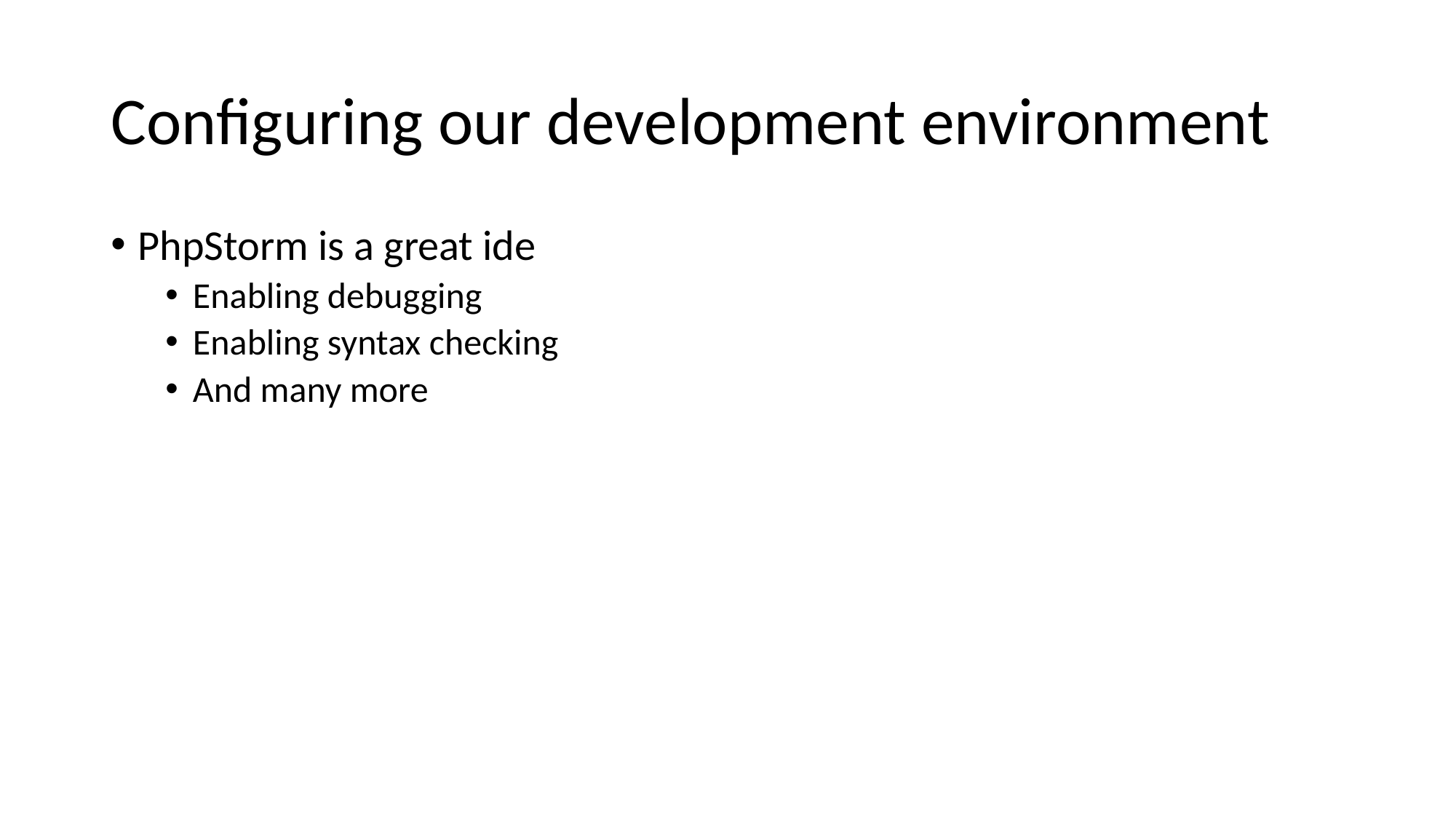

# Configuring our development environment
PhpStorm is a great ide
Enabling debugging
Enabling syntax checking
And many more